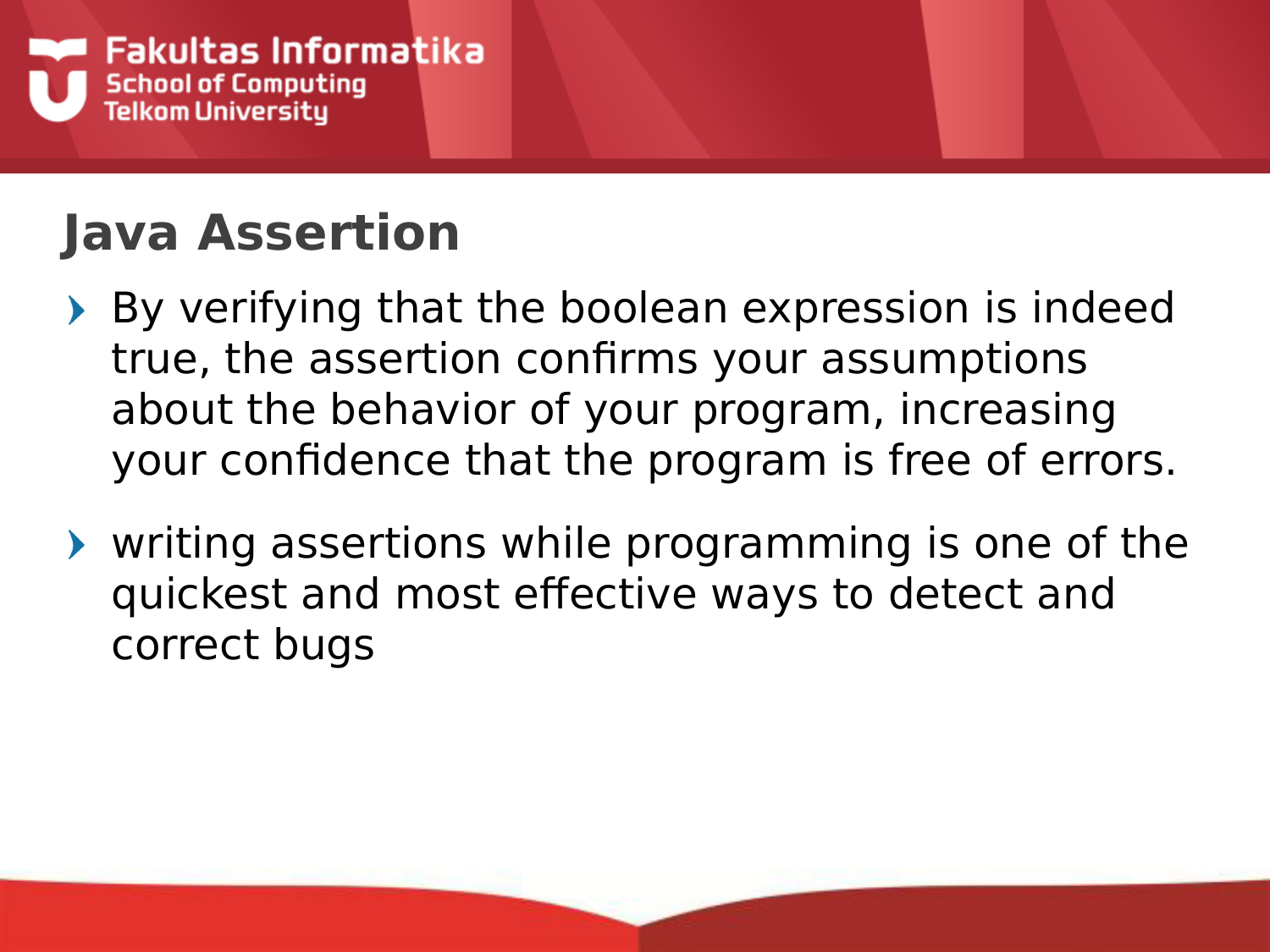

# Java Assertion
By verifying that the boolean expression is indeed true, the assertion confirms your assumptions about the behavior of your program, increasing your confidence that the program is free of errors.
writing assertions while programming is one of the quickest and most effective ways to detect and correct bugs